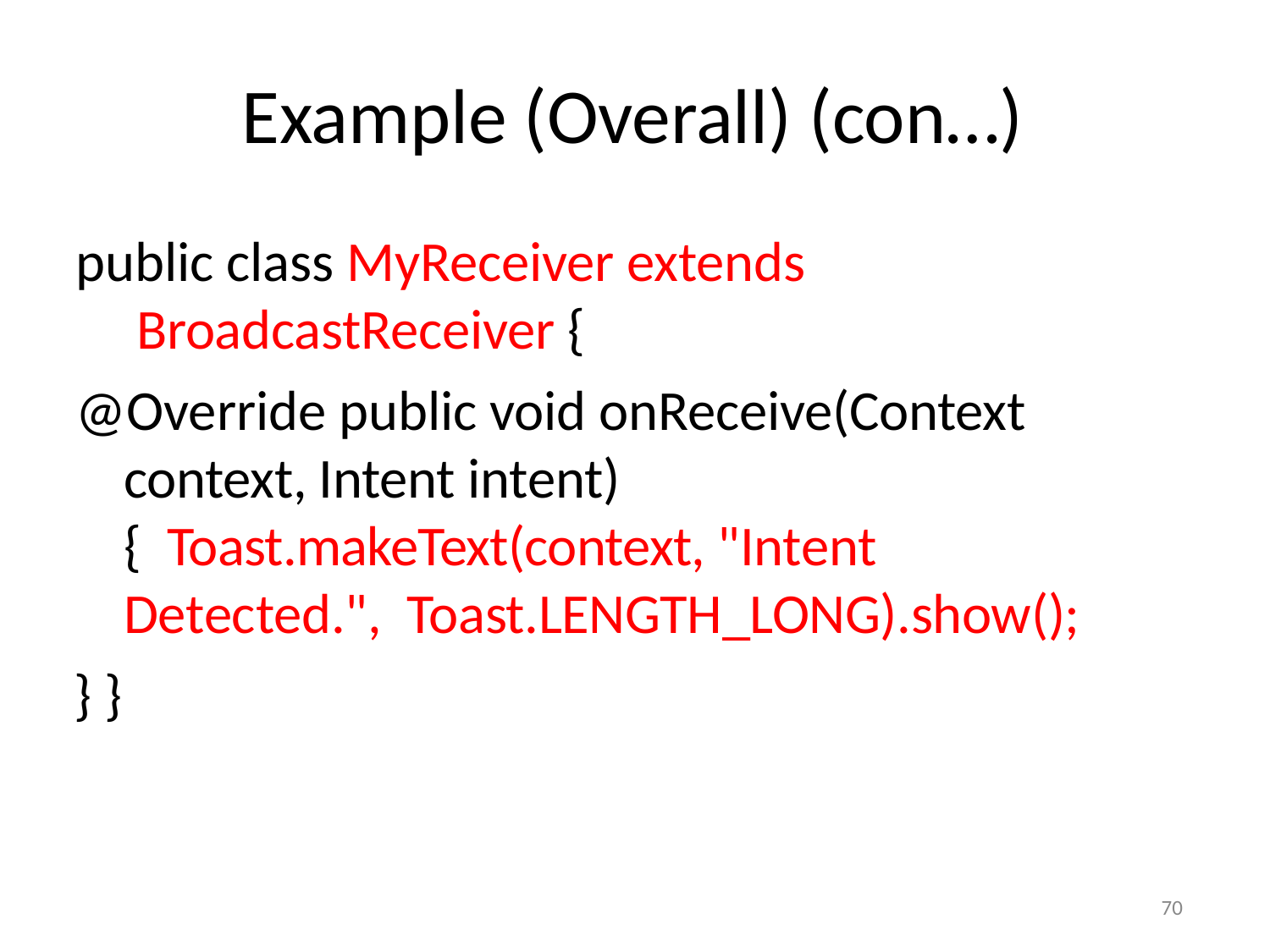

# Example (Overall) (con…)
public class MyReceiver extends  BroadcastReceiver {
@Override public void onReceive(Context  context, Intent intent) {  Toast.makeText(context, "Intent Detected.",  Toast.LENGTH_LONG).show();
} }
70